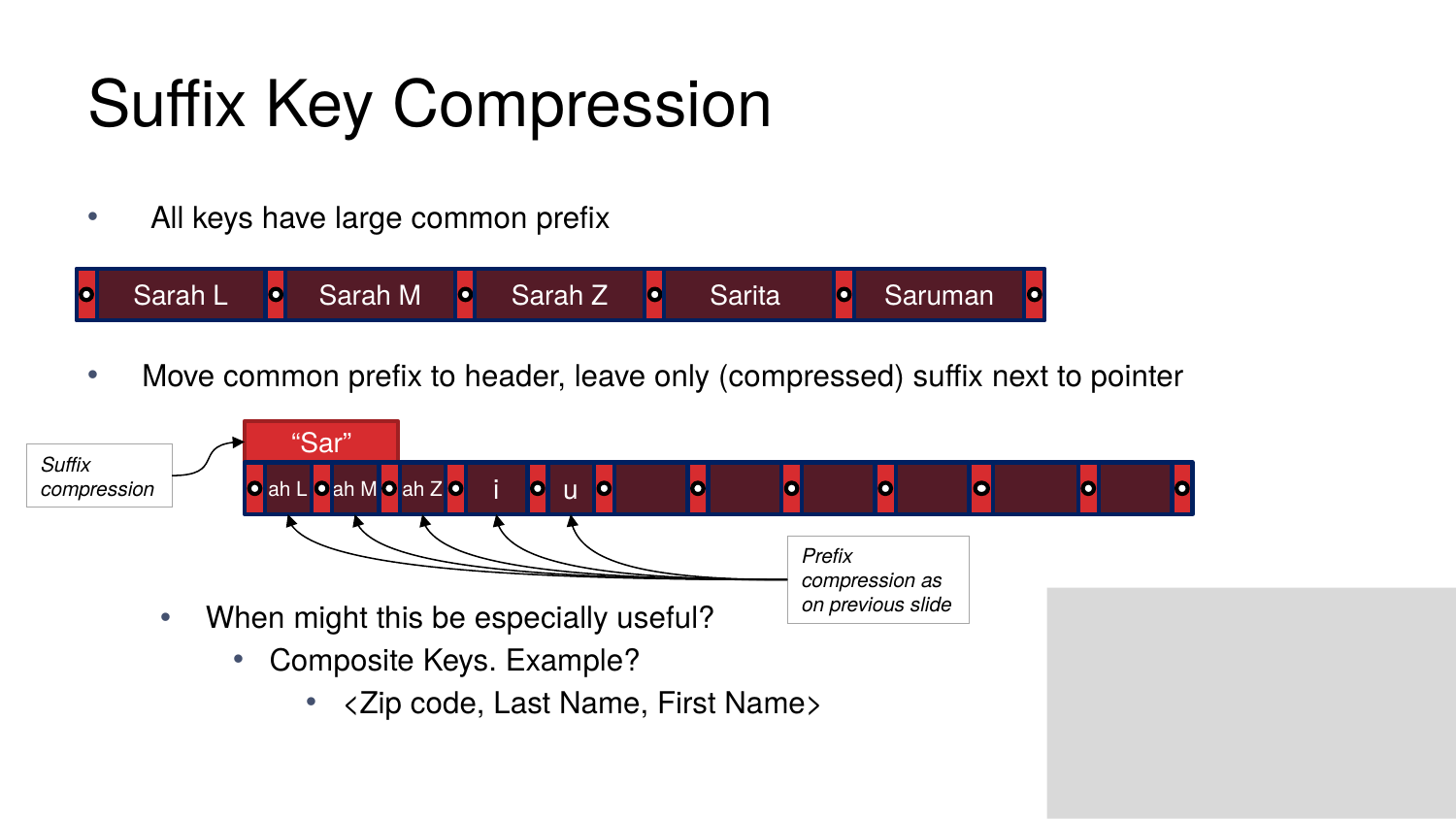

# Suffix Key Compression
 All keys have large common prefix
Move common prefix to header, leave only (compressed) suffix next to pointer
When might this be especially useful?
Composite Keys. Example?
<Zip code, Last Name, First Name>

Sarah L

Sarah M

Sarah Z

Sarita

Saruman

“Sar”

ah L

ah M

ah Z

i

u

Suffix compression
Prefix compression as on previous slide